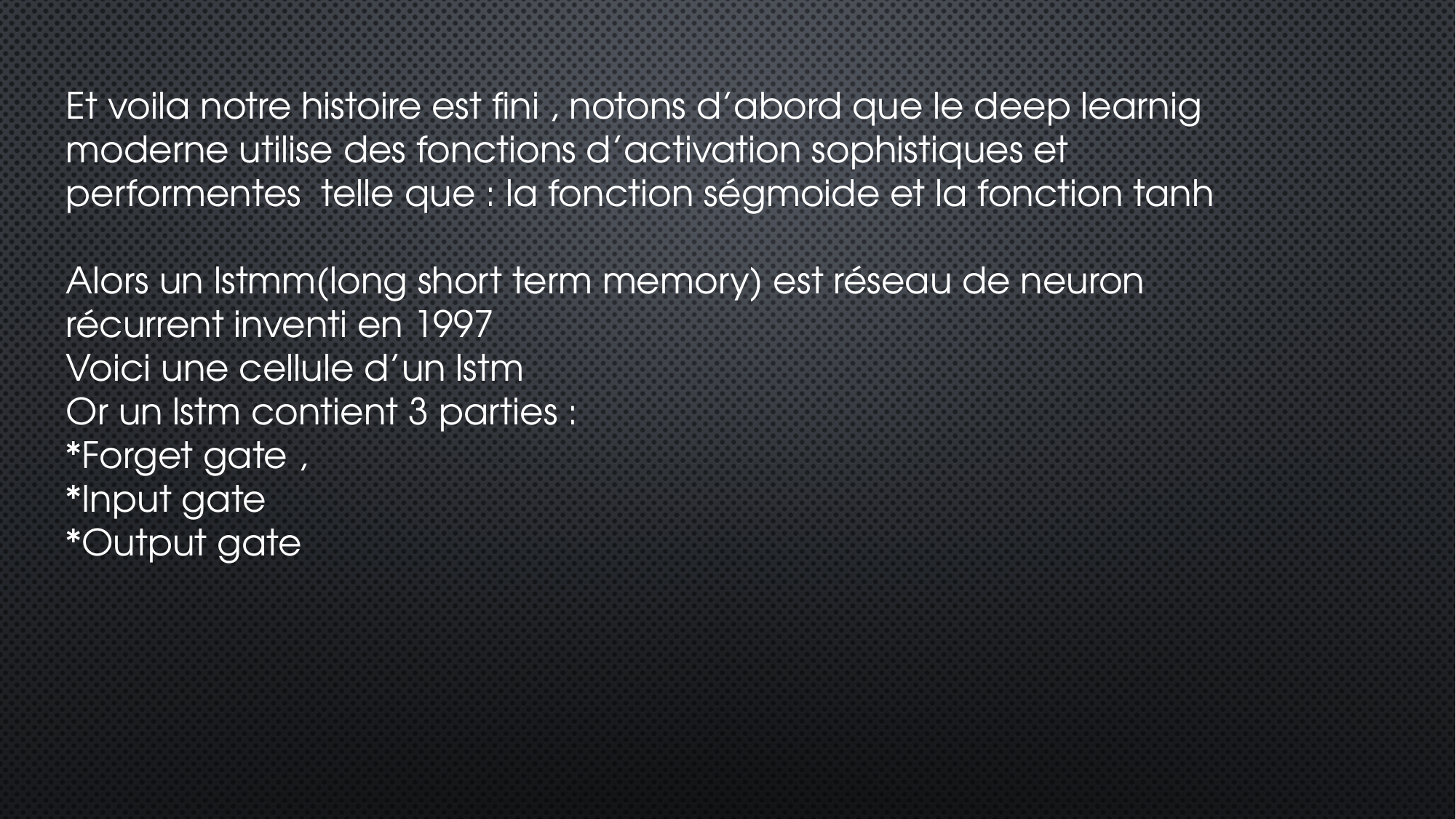

Et voila notre histoire est fini , notons d’abord que le deep learnig moderne utilise des fonctions d’activation sophistiques et performentes  telle que : la fonction ségmoide et la fonction tanh

Alors un lstmm(long short term memory) est réseau de neuron récurrent inventi en 1997
Voici une cellule d’un lstm
Or un lstm contient 3 parties :
*Forget gate ,
*Input gate
*Output gate